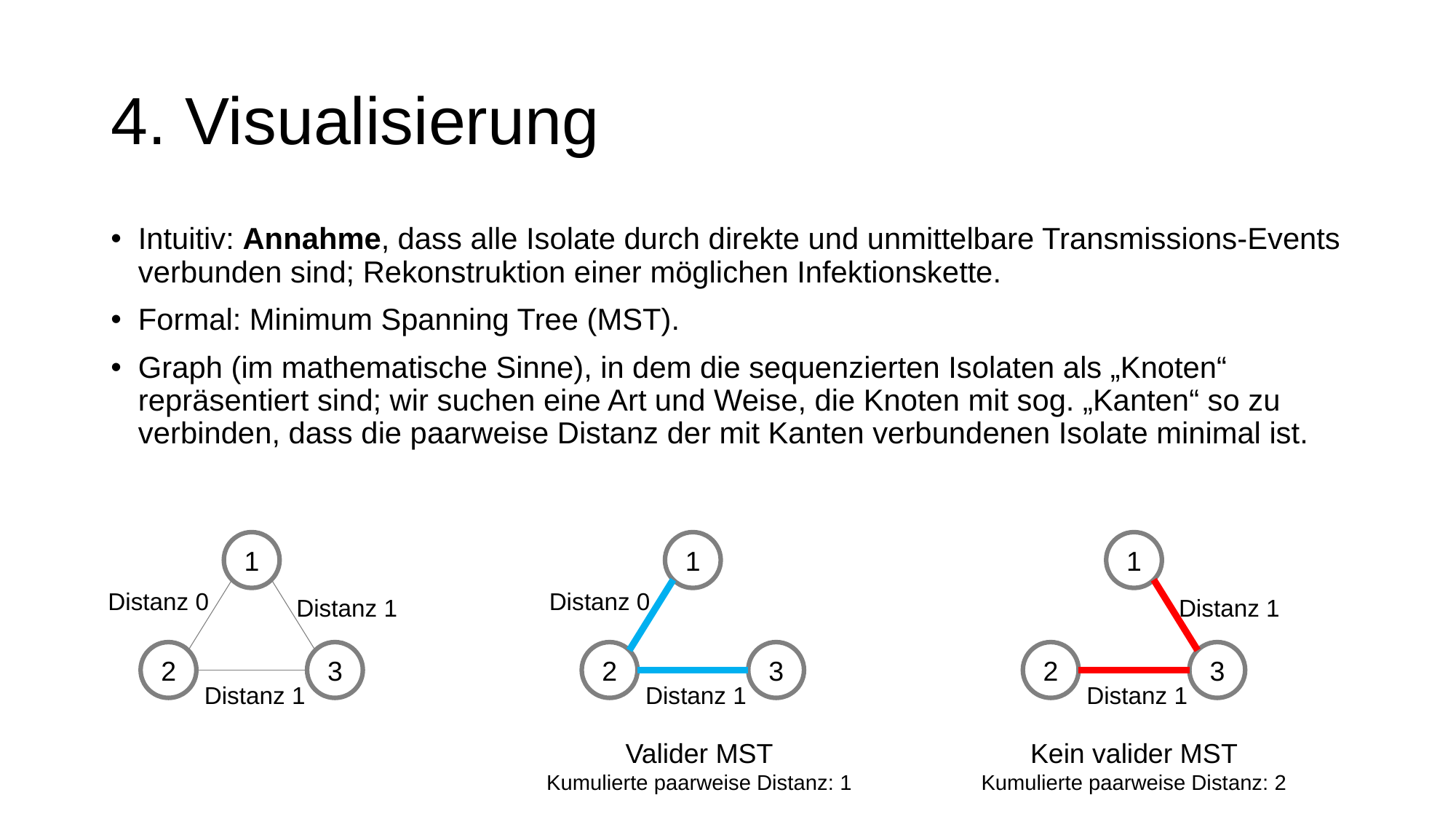

# 4. Visualisierung
Intuitiv: Annahme, dass alle Isolate durch direkte und unmittelbare Transmissions-Events verbunden sind; Rekonstruktion einer möglichen Infektionskette.
Formal: Minimum Spanning Tree (MST).
Graph (im mathematische Sinne), in dem die sequenzierten Isolaten als „Knoten“ repräsentiert sind; wir suchen eine Art und Weise, die Knoten mit sog. „Kanten“ so zu verbinden, dass die paarweise Distanz der mit Kanten verbundenen Isolate minimal ist.
1
Distanz 0
Distanz 1
2
3
Distanz 1
1
Distanz 0
2
3
Distanz 1
1
Distanz 1
2
3
Distanz 1
Valider MST
Kumulierte paarweise Distanz: 1
Kein valider MST
Kumulierte paarweise Distanz: 2